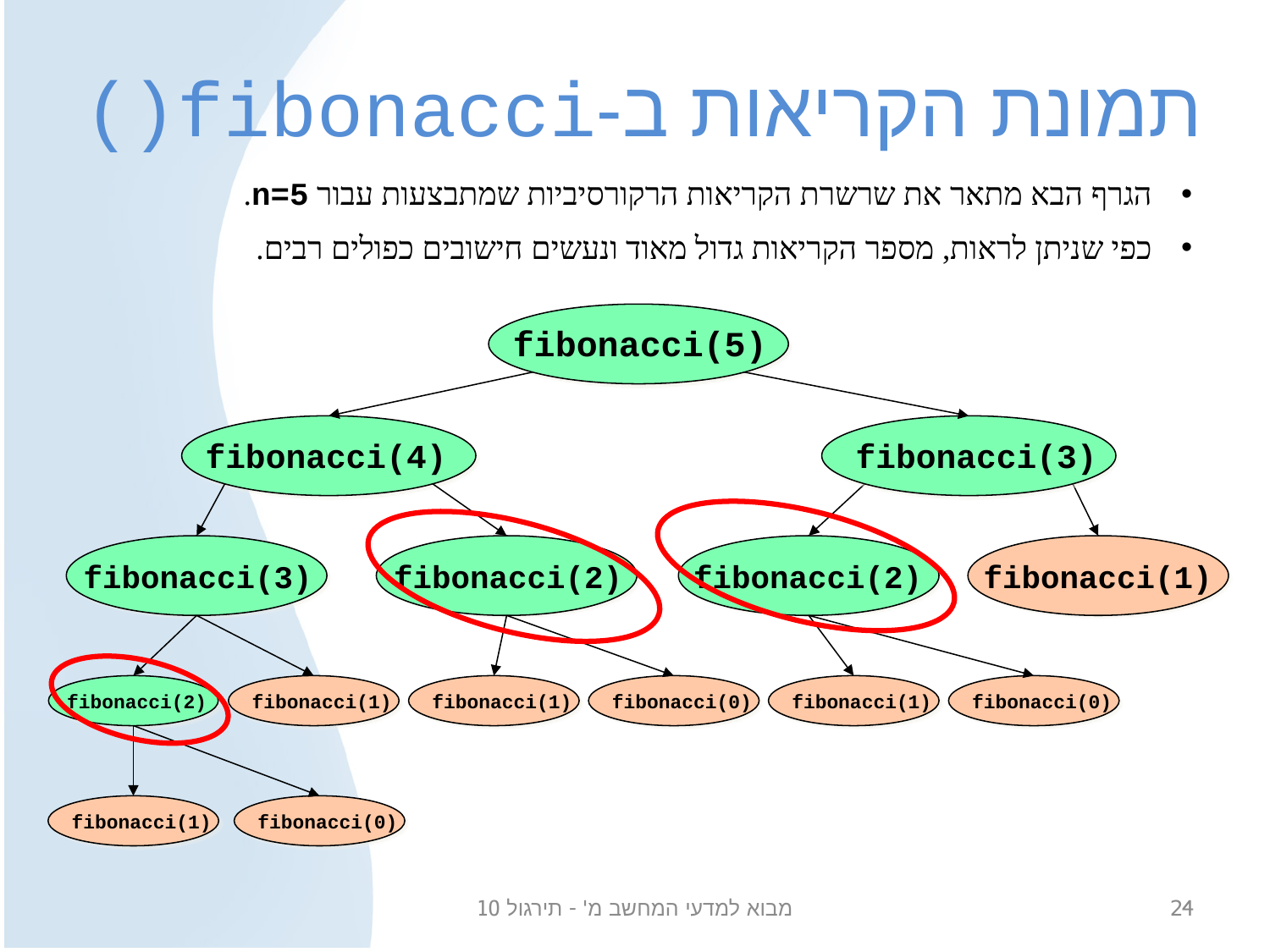

# תמונת הקריאות ב-fibonacci()
הגרף הבא מתאר את שרשרת הקריאות הרקורסיביות שמתבצעות עבור n=5.
כפי שניתן לראות, מספר הקריאות גדול מאוד ונעשים חישובים כפולים רבים.

fibonacci(5)

fibonacci(4)

fibonacci(3)

fibonacci(3)

fibonacci(2)

fibonacci(1)

fibonacci(2)

fibonacci(2)

fibonacci(1)

fibonacci(1)

fibonacci(0)

fibonacci(1)

fibonacci(0)

fibonacci(1)

fibonacci(0)
מבוא למדעי המחשב מ' - תירגול 10
24